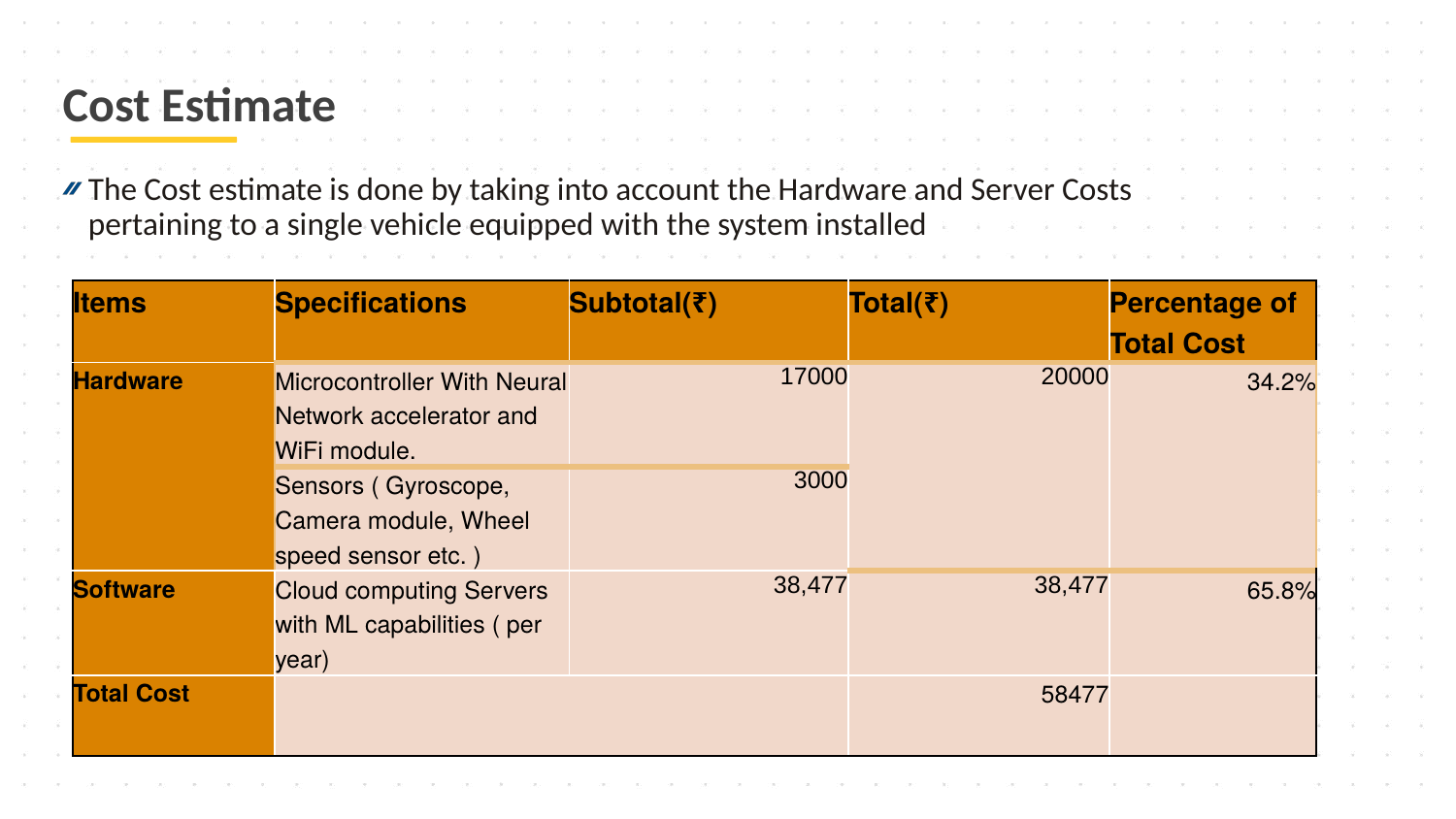

# Cost Estimate
The Cost estimate is done by taking into account the Hardware and Server Costs pertaining to a single vehicle equipped with the system installed
| Items | Specifications | Subtotal(₹) | Total(₹) | Percentage of Total Cost |
| --- | --- | --- | --- | --- |
| Hardware | Microcontroller With Neural Network accelerator and WiFi module. | 17000 | 20000 | 34.2% |
|  | Sensors ( Gyroscope, Camera module, Wheel speed sensor etc. ) | 3000 |  |  |
| Software | Cloud computing Servers with ML capabilities ( per year) | 38,477 | 38,477 | 65.8% |
| Total Cost |  |  | 58477 |  |
10